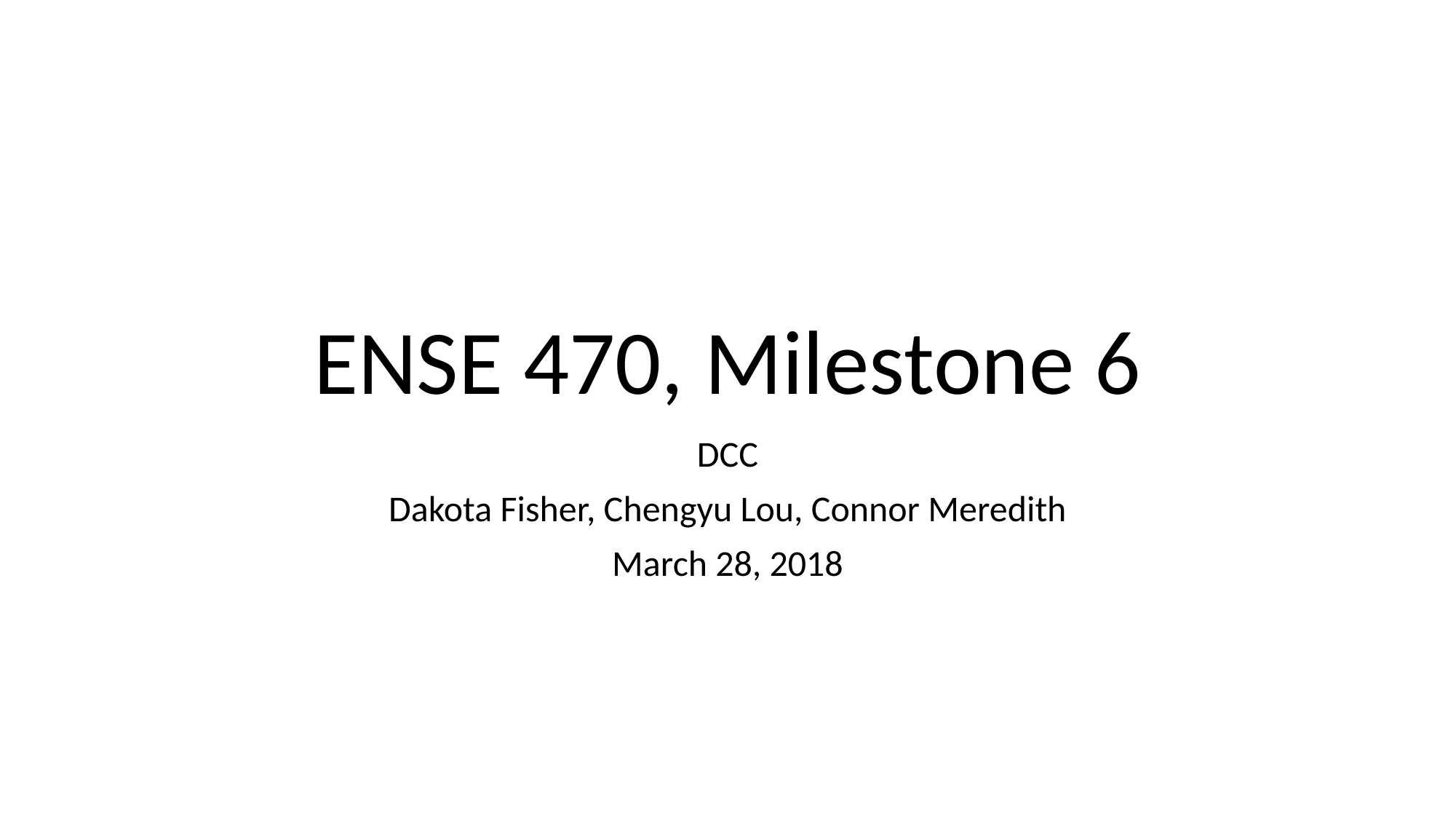

# ENSE 470, Milestone 6
DCC
Dakota Fisher, Chengyu Lou, Connor Meredith
March 28, 2018